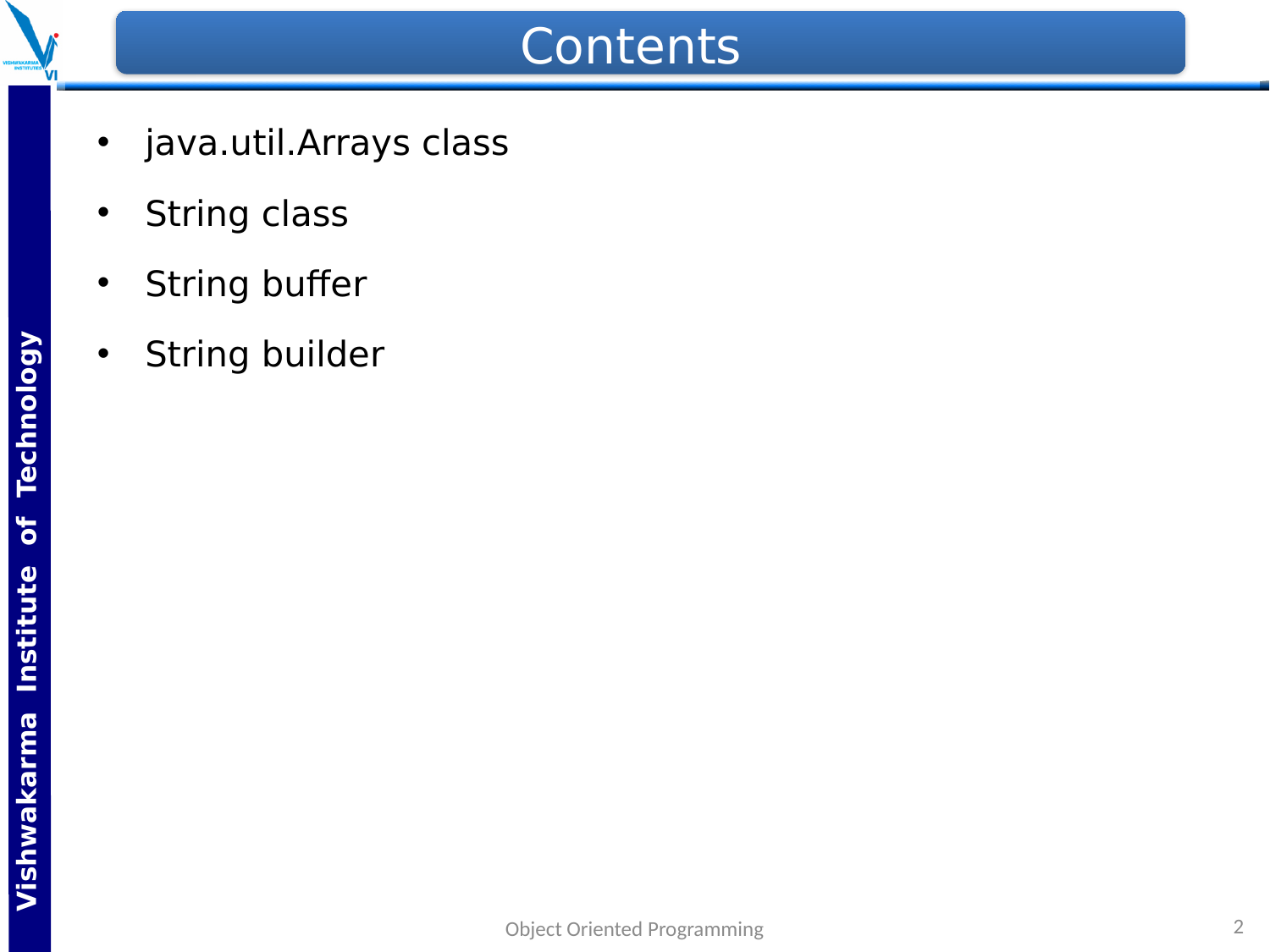

# Contents
java.util.Arrays class
String class
String buffer
String builder

2
Object Oriented Programming